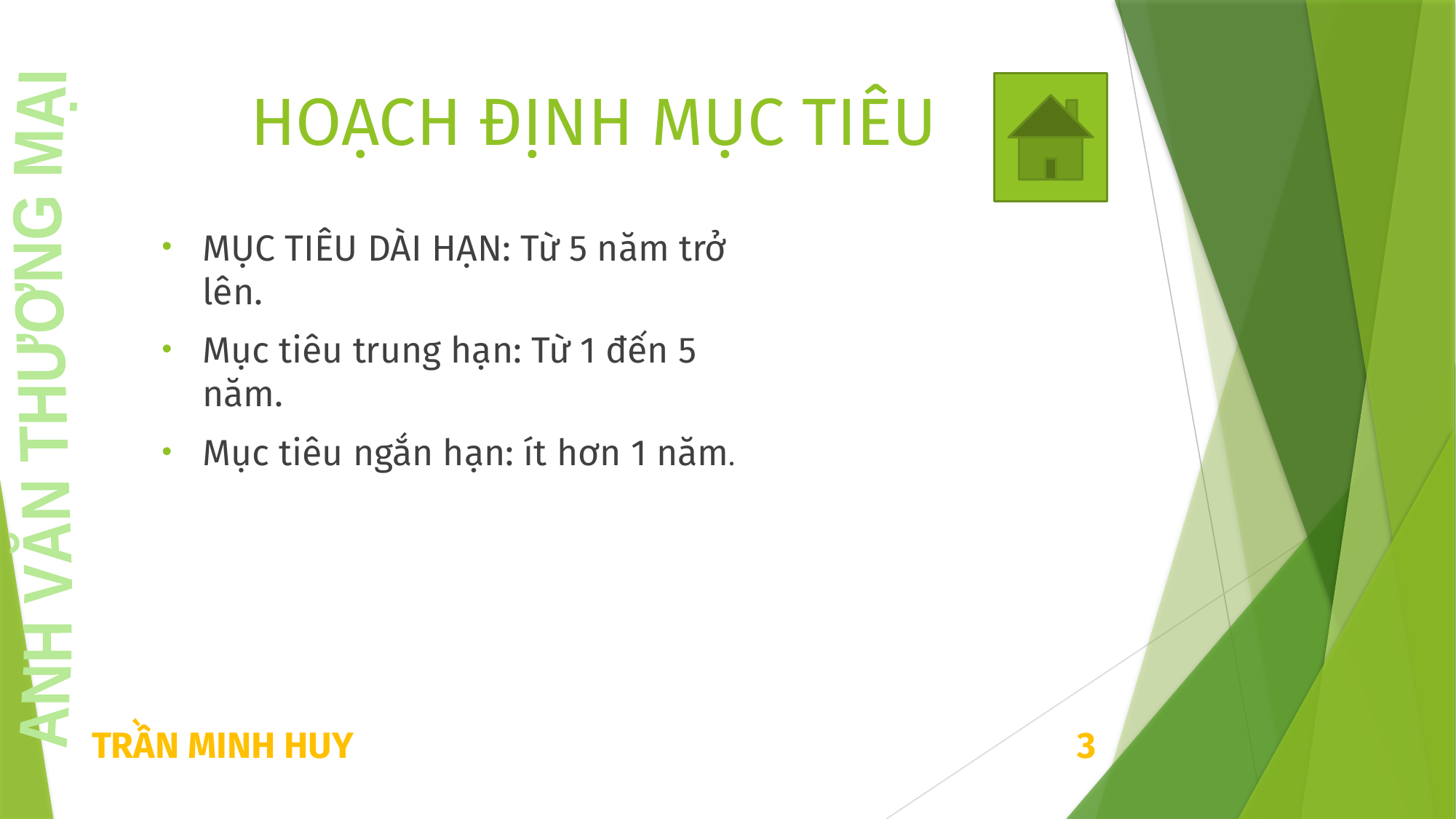

# HOẠCH ĐỊNH MỤC TIÊU
MỤC TIÊU DÀI HẠN: Từ 5 năm trở lên.
Mục tiêu trung hạn: Từ 1 đến 5 năm.
Mục tiêu ngắn hạn: ít hơn 1 năm.
TRẦN MINH HUY
3